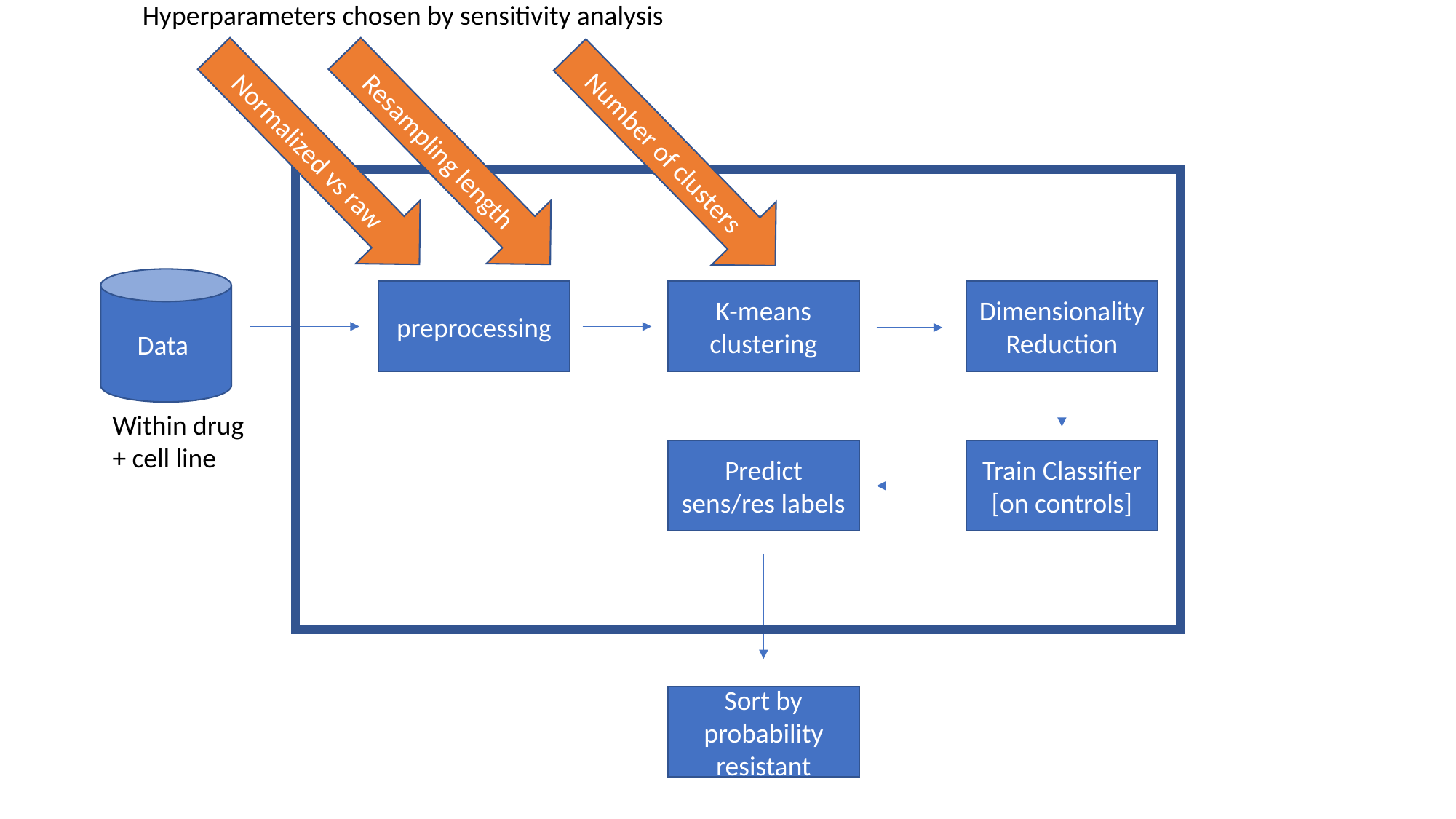

Hyperparameters chosen by sensitivity analysis
Normalized vs raw
Resampling length
Number of clusters

Data
preprocessing
K-means clustering
Dimensionality Reduction
Within drug
+ cell line
Predict sens/res labels
Train Classifier
[on controls]
Sort by probability resistant